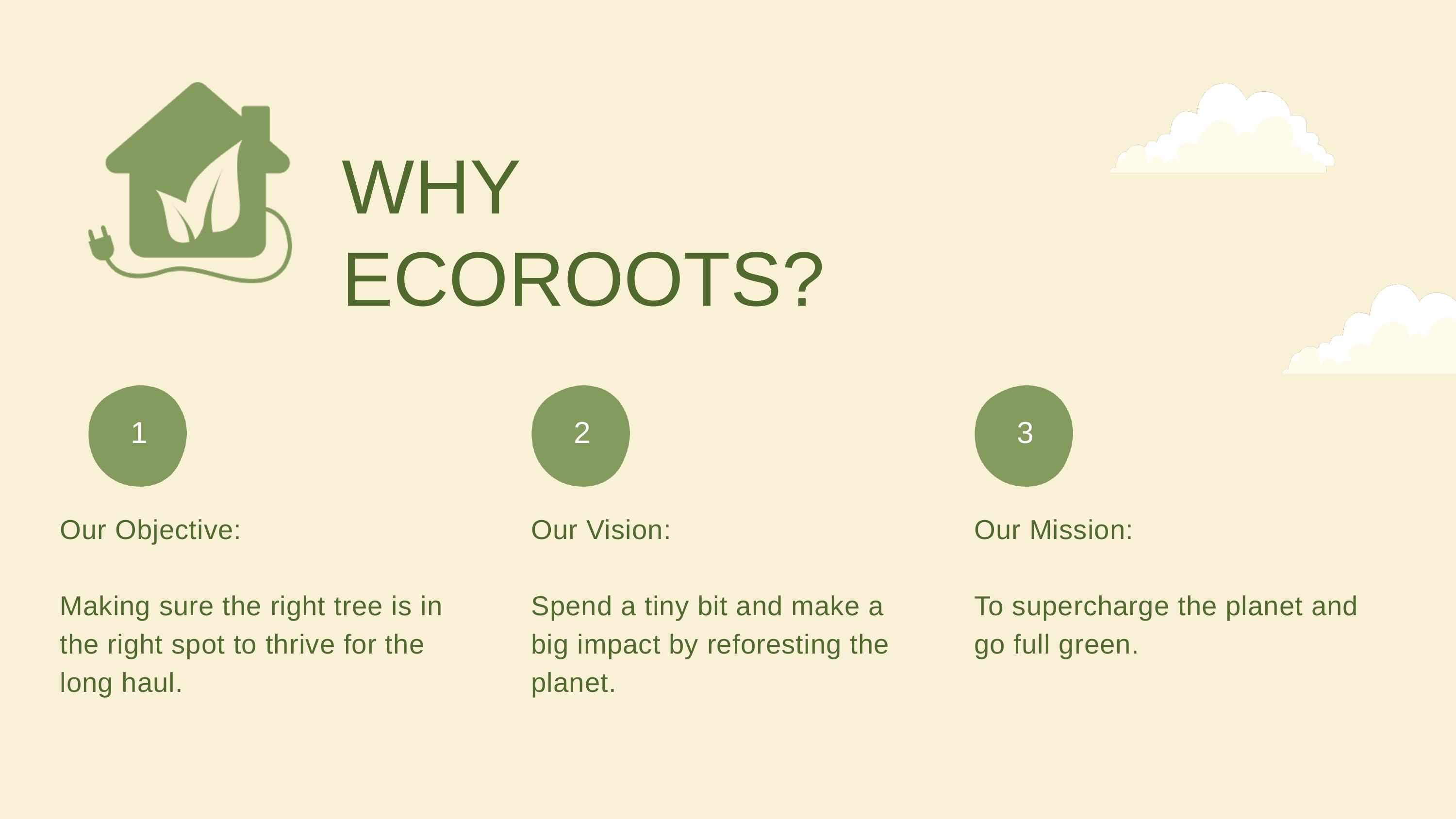

WHY ECOROOTS?

1
2
3
Our Objective:

Making sure the right tree is in the right spot to thrive for the long haul.

Our Vision:

Spend a tiny bit and make a big impact by reforesting the planet.

Our Mission:

To supercharge the planet and go full green.